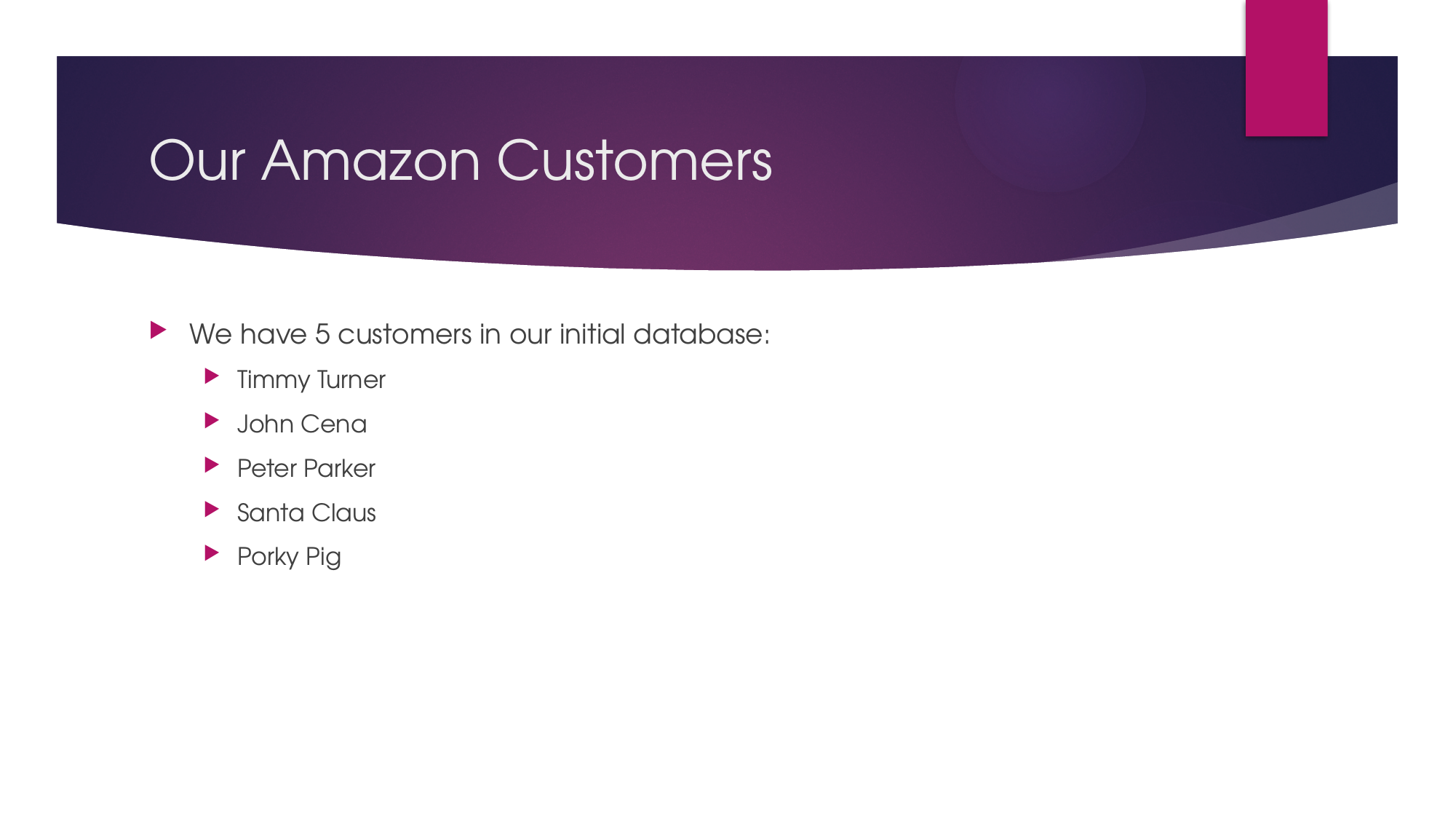

# Our Amazon Customers
We have 5 customers in our initial database:
Timmy Turner
John Cena
Peter Parker
Santa Claus
Porky Pig